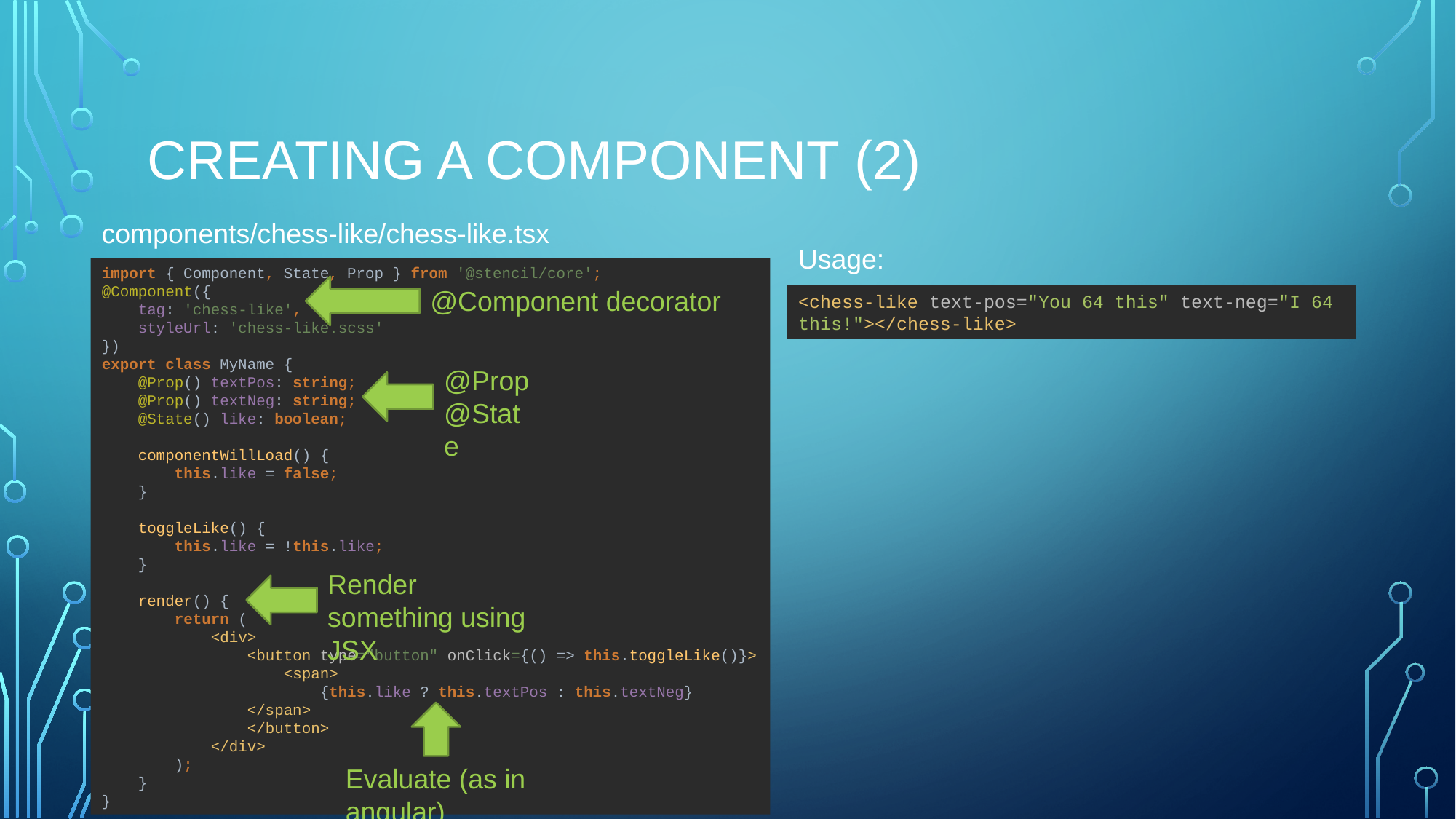

# Creating a component (2)
components/chess-like/chess-like.tsx
Usage:
import { Component, State, Prop } from '@stencil/core';
@Component({
    tag: 'chess-like',
    styleUrl: 'chess-like.scss'
})
export class MyName {
    @Prop() textPos: string;
    @Prop() textNeg: string;
    @State() like: boolean;
    componentWillLoad() {
        this.like = false;
    }
    toggleLike() {
        this.like = !this.like;
    }
    render() {
        return (
            <div>
                <button type="button" onClick={() => this.toggleLike()}>
                    <span>
                        {this.like ? this.textPos : this.textNeg}
                </span>
                </button>
            </div>
        );
    }
}

@Component decorator
<chess-like text-pos="You 64 this" text-neg="I 64 this!"></chess-like>
@Prop
@State

Render something using JSX

Evaluate (as in angular)